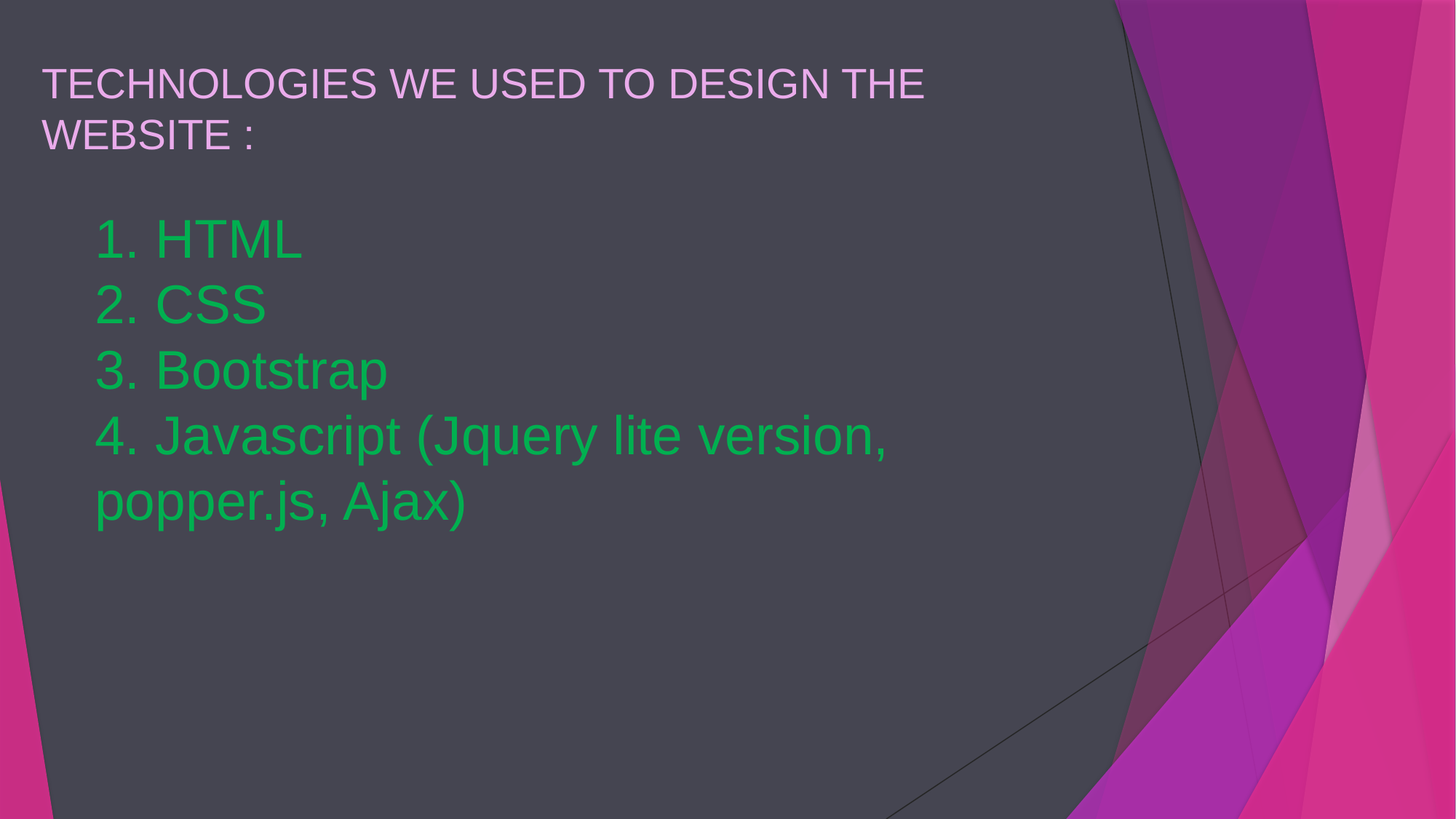

TECHNOLOGIES WE USED TO DESIGN THE WEBSITE :
 HTML
 CSS
 Bootstrap
 Javascript (Jquery lite version, popper.js, Ajax)